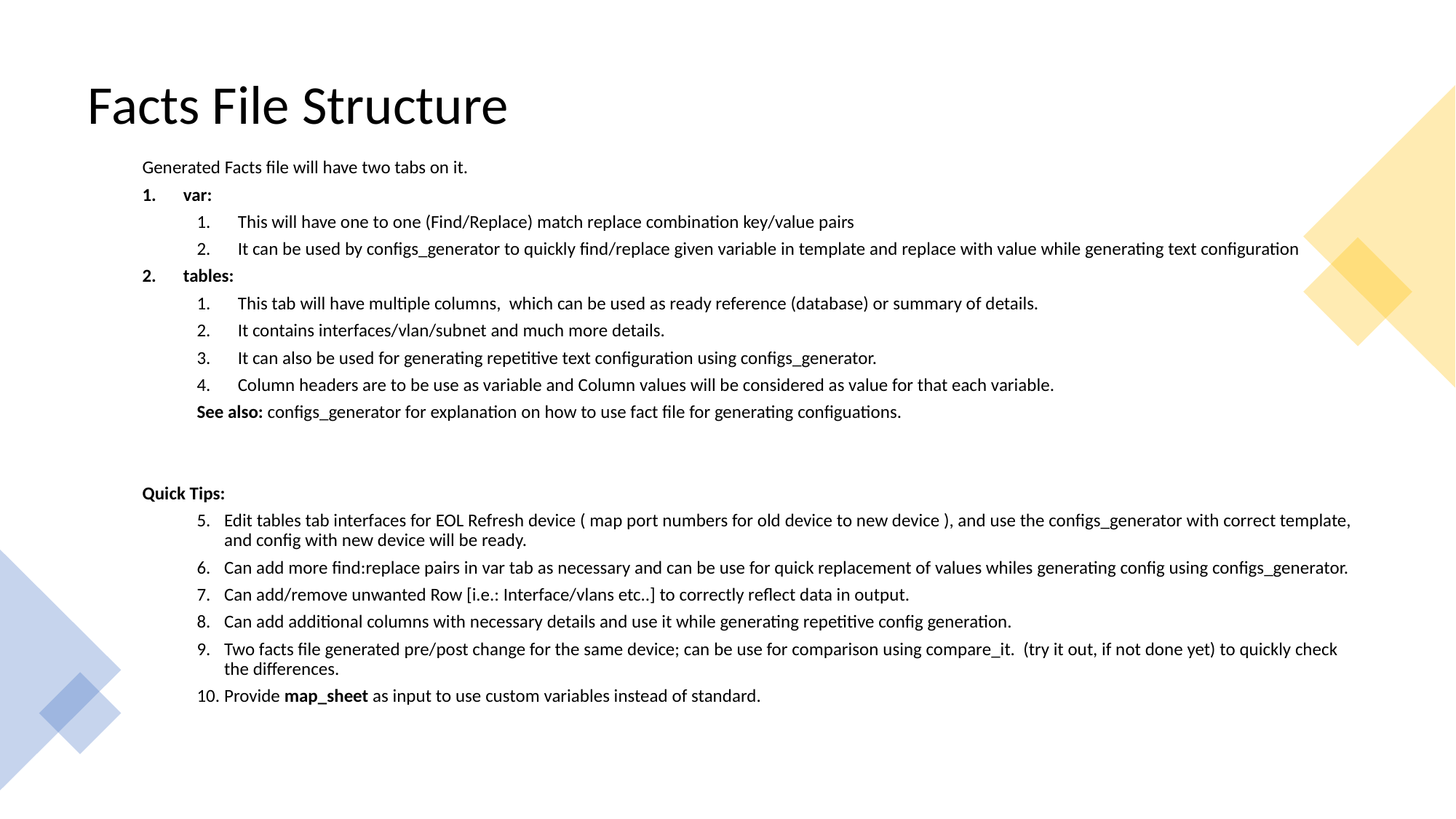

# Facts File Structure
Generated Facts file will have two tabs on it.
var:
This will have one to one (Find/Replace) match replace combination key/value pairs
It can be used by configs_generator to quickly find/replace given variable in template and replace with value while generating text configuration
tables:
This tab will have multiple columns,  which can be used as ready reference (database) or summary of details.
It contains interfaces/vlan/subnet and much more details.
It can also be used for generating repetitive text configuration using configs_generator.
Column headers are to be use as variable and Column values will be considered as value for that each variable.
See also: configs_generator for explanation on how to use fact file for generating configuations.

Quick Tips:
Edit tables tab interfaces for EOL Refresh device ( map port numbers for old device to new device ), and use the configs_generator with correct template, and config with new device will be ready.
Can add more find:replace pairs in var tab as necessary and can be use for quick replacement of values whiles generating config using configs_generator.
Can add/remove unwanted Row [i.e.: Interface/vlans etc..] to correctly reflect data in output.
Can add additional columns with necessary details and use it while generating repetitive config generation.
Two facts file generated pre/post change for the same device; can be use for comparison using compare_it.  (try it out, if not done yet) to quickly check the differences.
Provide map_sheet as input to use custom variables instead of standard.